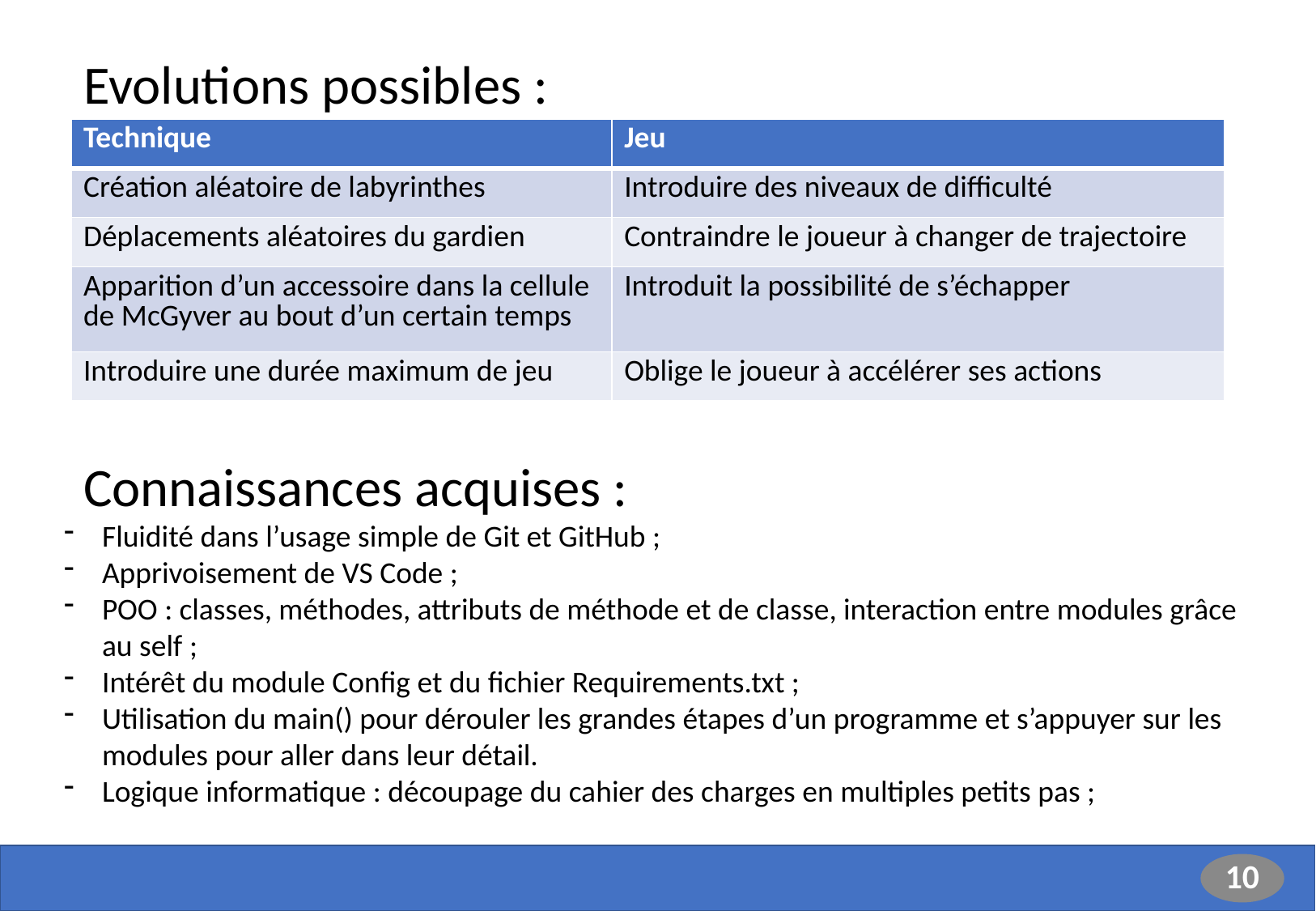

# Evolutions possibles :
| Technique | Jeu |
| --- | --- |
| Création aléatoire de labyrinthes | Introduire des niveaux de difficulté |
| Déplacements aléatoires du gardien | Contraindre le joueur à changer de trajectoire |
| Apparition d’un accessoire dans la cellule de McGyver au bout d’un certain temps | Introduit la possibilité de s’échapper |
| Introduire une durée maximum de jeu | Oblige le joueur à accélérer ses actions |
Connaissances acquises :
Fluidité dans l’usage simple de Git et GitHub ;
Apprivoisement de VS Code ;
POO : classes, méthodes, attributs de méthode et de classe, interaction entre modules grâce au self ;
Intérêt du module Config et du fichier Requirements.txt ;
Utilisation du main() pour dérouler les grandes étapes d’un programme et s’appuyer sur les modules pour aller dans leur détail.
Logique informatique : découpage du cahier des charges en multiples petits pas ;
10

10